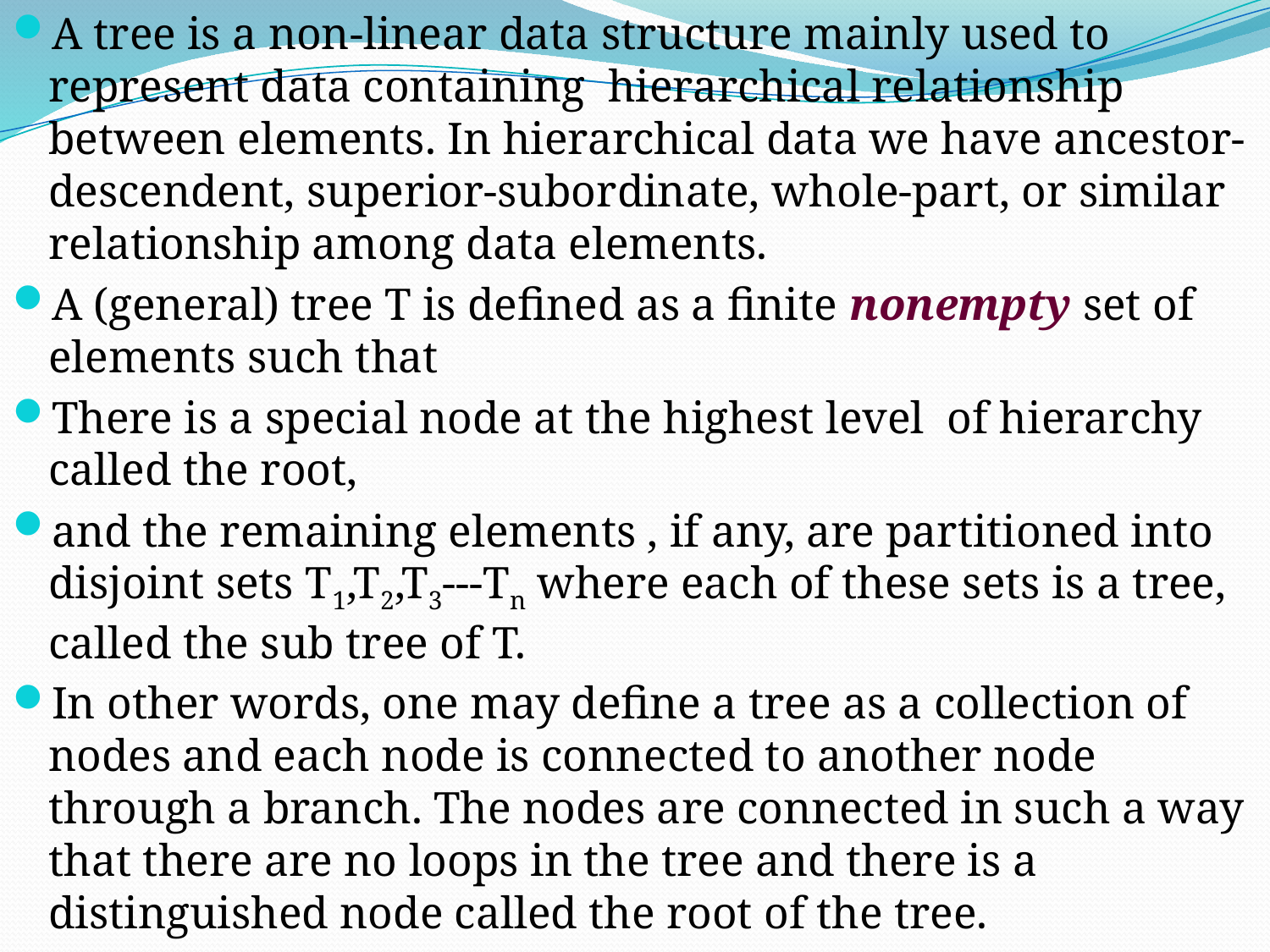

A tree is a non-linear data structure mainly used to represent data containing  hierarchical relationship between elements. In hierarchical data we have ancestor-descendent, superior-subordinate, whole-part, or similar relationship among data elements.
A (general) tree T is defined as a finite nonempty set of elements such that
There is a special node at the highest level  of hierarchy called the root,
and the remaining elements , if any, are partitioned into disjoint sets T1,T2,T3---Tn where each of these sets is a tree, called the sub tree of T.
In other words, one may define a tree as a collection of nodes and each node is connected to another node through a branch. The nodes are connected in such a way that there are no loops in the tree and there is a distinguished node called the root of the tree.